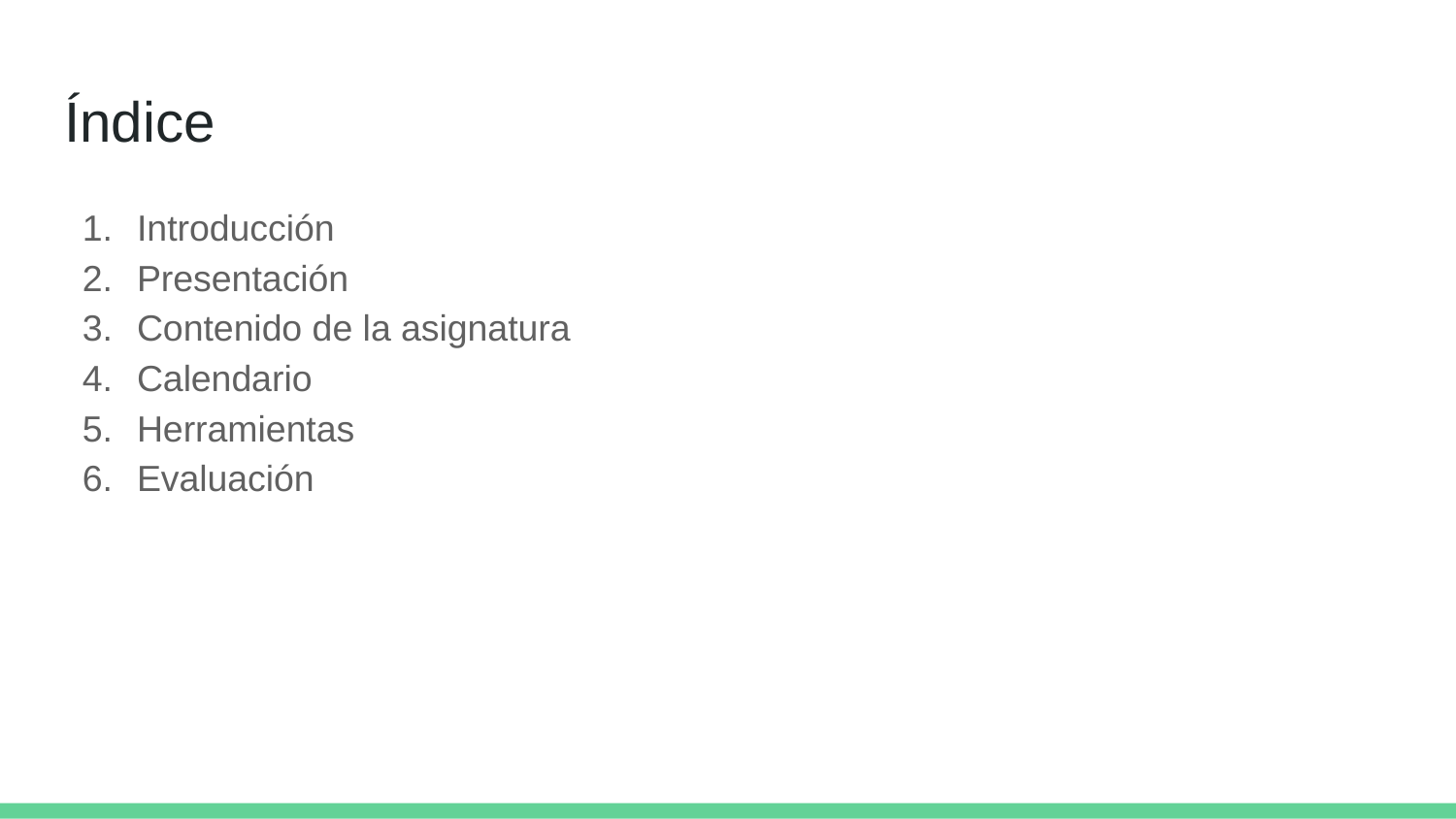

# Índice
Introducción
Presentación
Contenido de la asignatura
Calendario
Herramientas
Evaluación